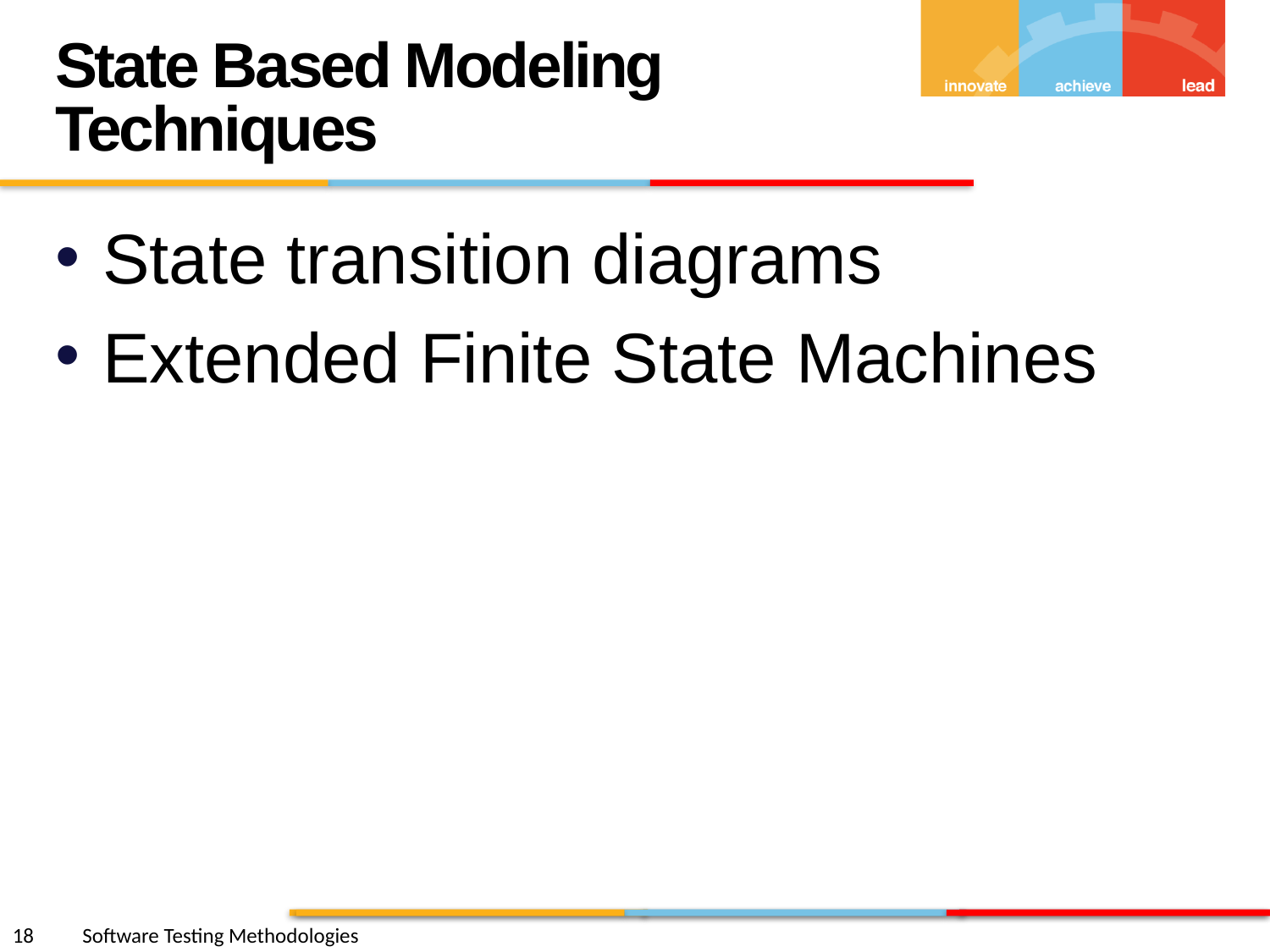

State Based Modeling Techniques
State transition diagrams
Extended Finite State Machines